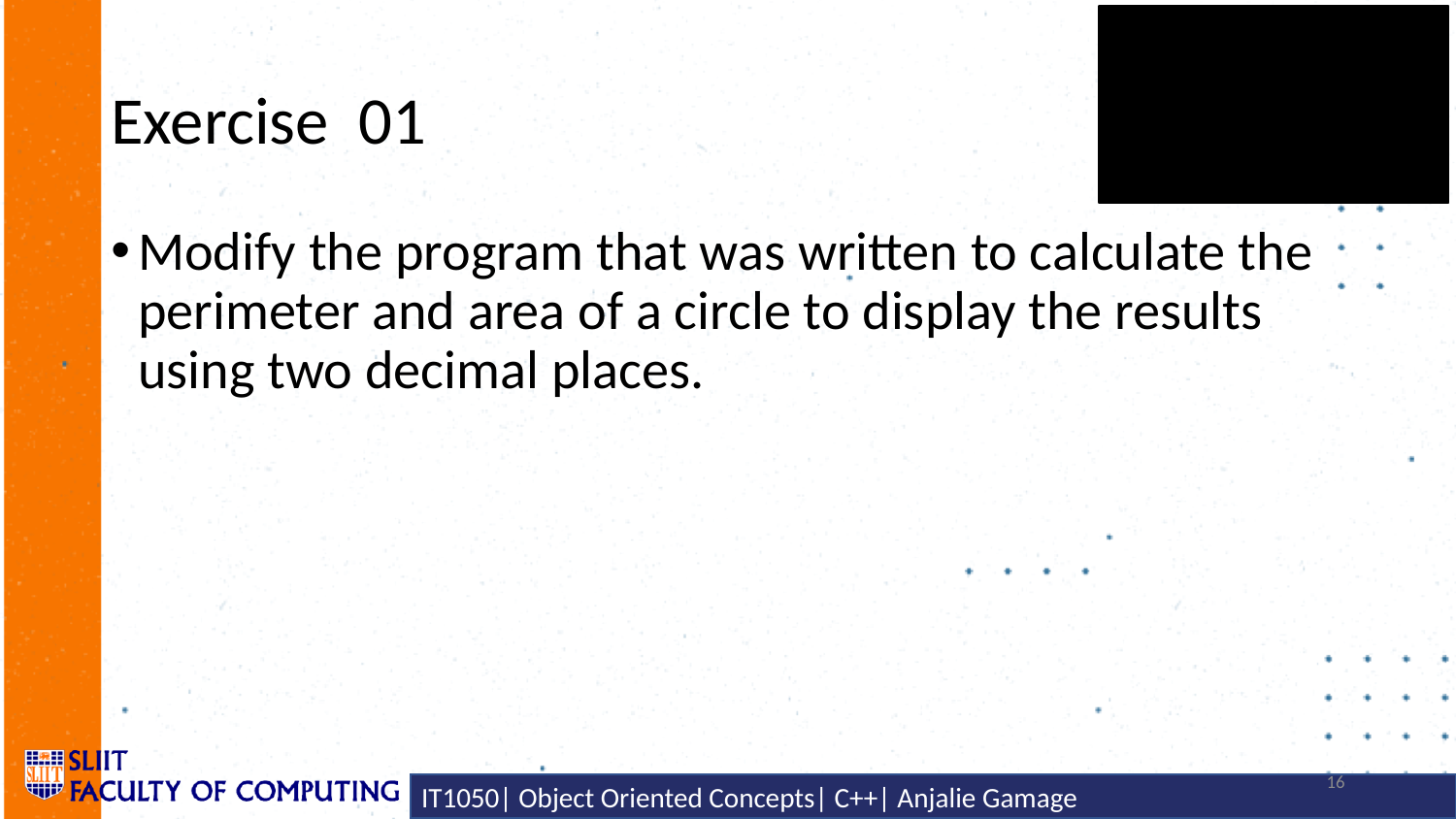

# Exercise  01
Modify the program that was written to calculate the perimeter and area of a circle to display the results using two decimal places.
16